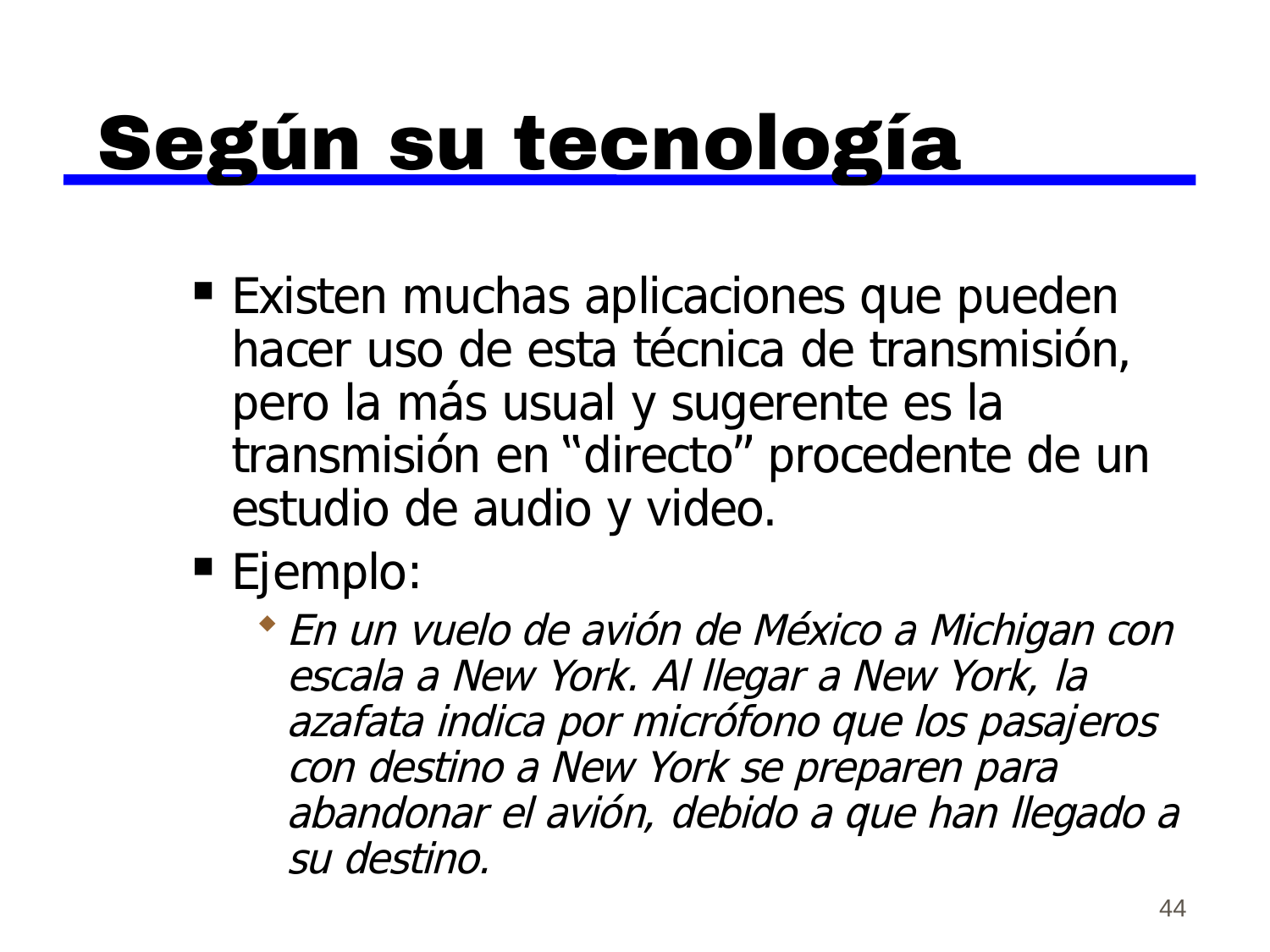

Según su tecnología
Existen muchas aplicaciones que pueden hacer uso de esta técnica de transmisión, pero la más usual y sugerente es la transmisión en “directo” procedente de un estudio de audio y video.
Ejemplo:
En un vuelo de avión de México a Michigan con escala a New York. Al llegar a New York, la azafata indica por micrófono que los pasajeros con destino a New York se preparen para abandonar el avión, debido a que han llegado a su destino.
44